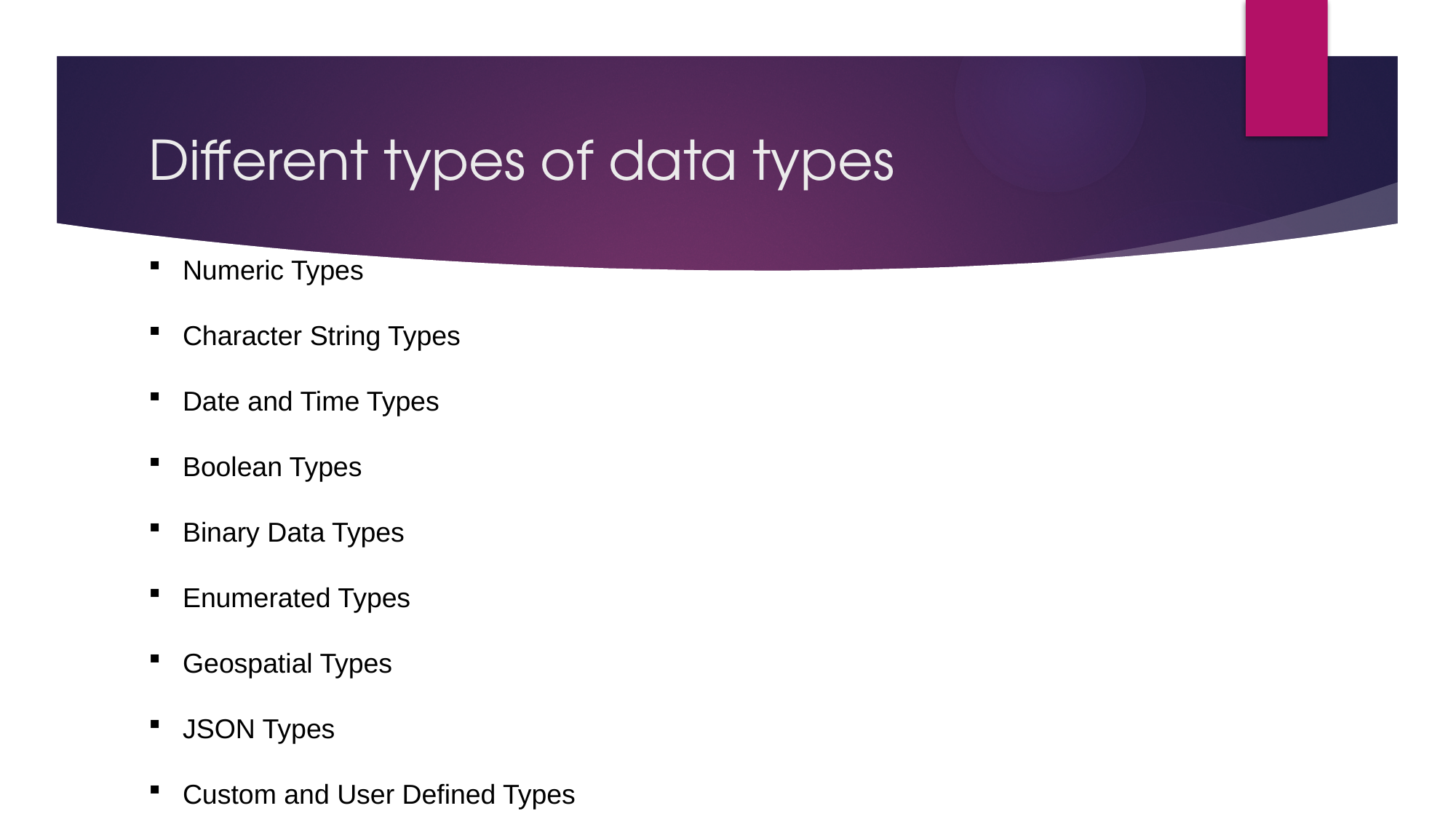

# Different types of data types
Numeric Types

Character String Types

Date and Time Types

Boolean Types

Binary Data Types

Enumerated Types

Geospatial Types

JSON Types

Custom and User Defined Types